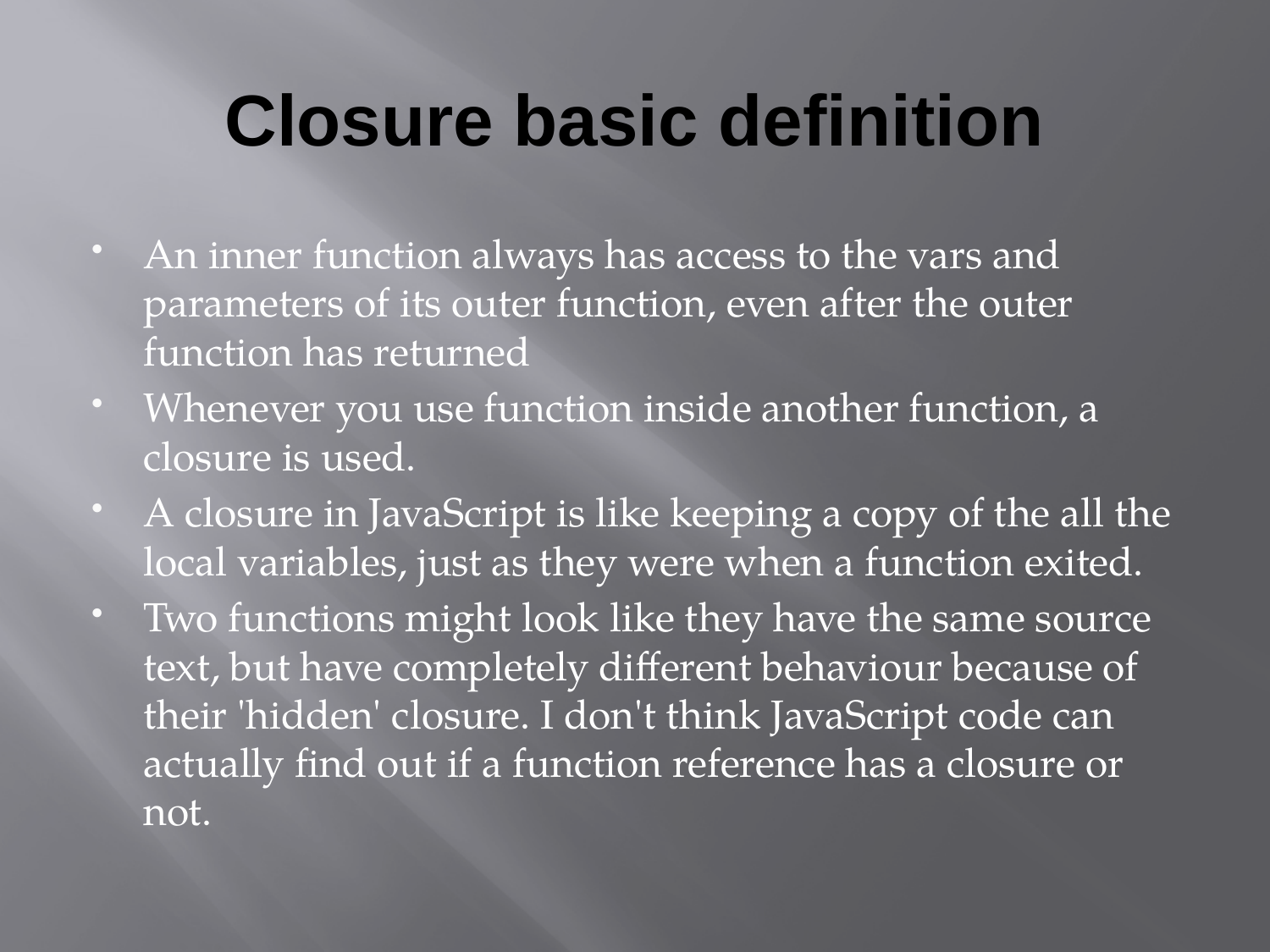

# Closure basic definition
An inner function always has access to the vars and parameters of its outer function, even after the outer function has returned
Whenever you use function inside another function, a closure is used.
A closure in JavaScript is like keeping a copy of the all the local variables, just as they were when a function exited.
Two functions might look like they have the same source text, but have completely different behaviour because of their 'hidden' closure. I don't think JavaScript code can actually find out if a function reference has a closure or not.